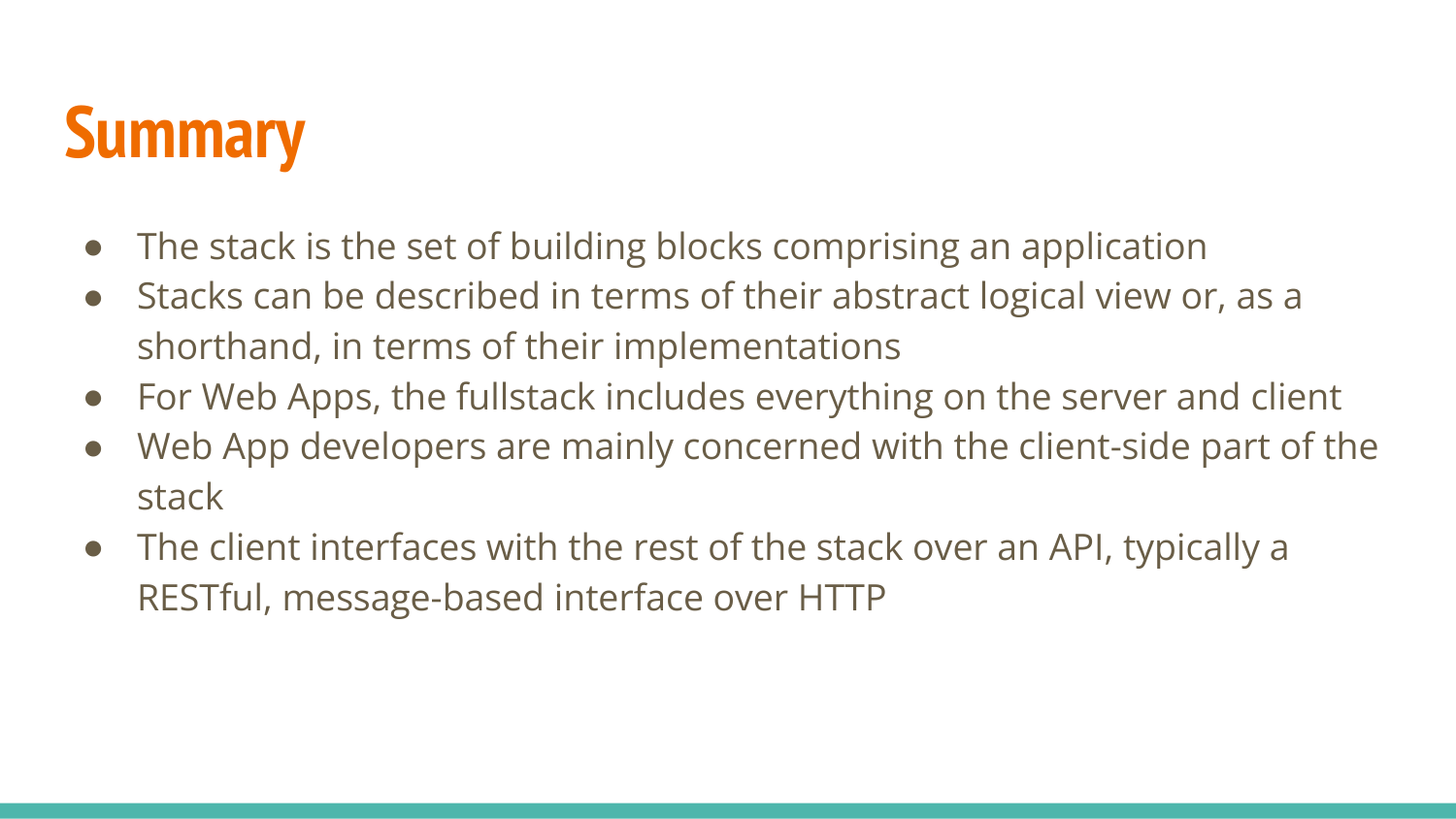

# Summary
The stack is the set of building blocks comprising an application
Stacks can be described in terms of their abstract logical view or, as a shorthand, in terms of their implementations
For Web Apps, the fullstack includes everything on the server and client
Web App developers are mainly concerned with the client-side part of the stack
The client interfaces with the rest of the stack over an API, typically a RESTful, message-based interface over HTTP